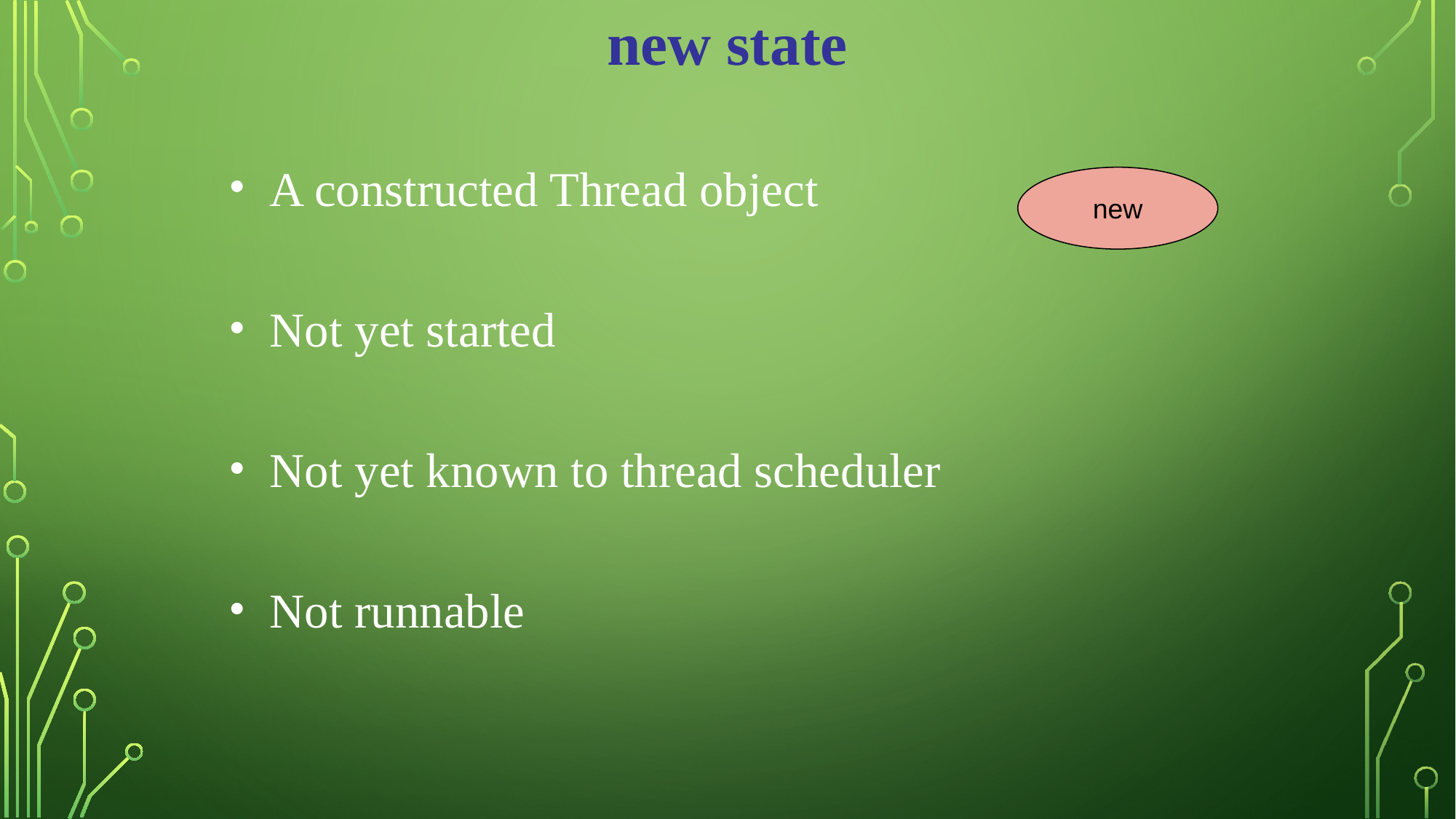

new state

A constructed Thread object

Not yet started

Not yet known to thread scheduler

Not runnable
new